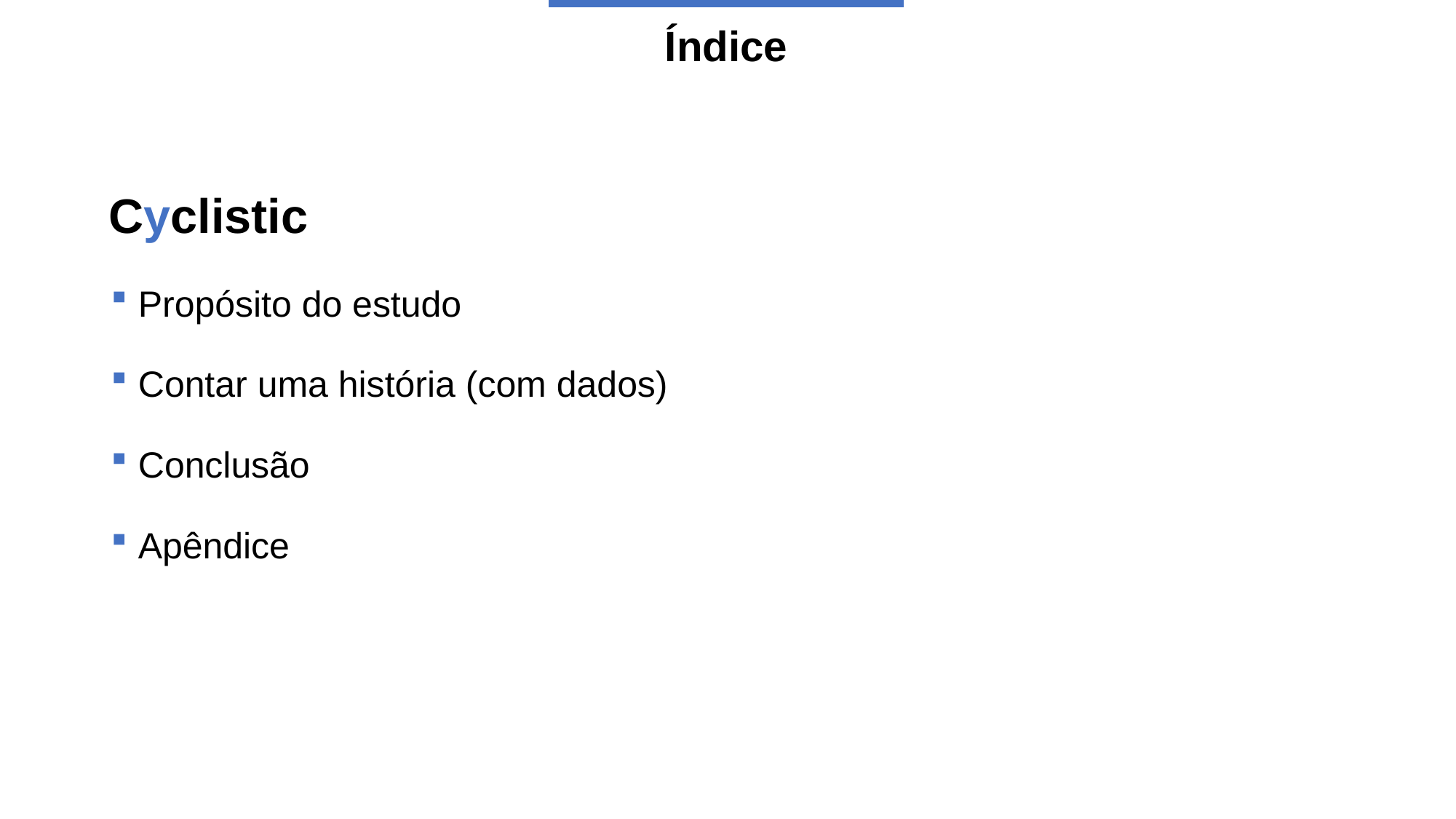

# Índice
Cyclistic
Propósito do estudo
Contar uma história (com dados)
Conclusão
Apêndice